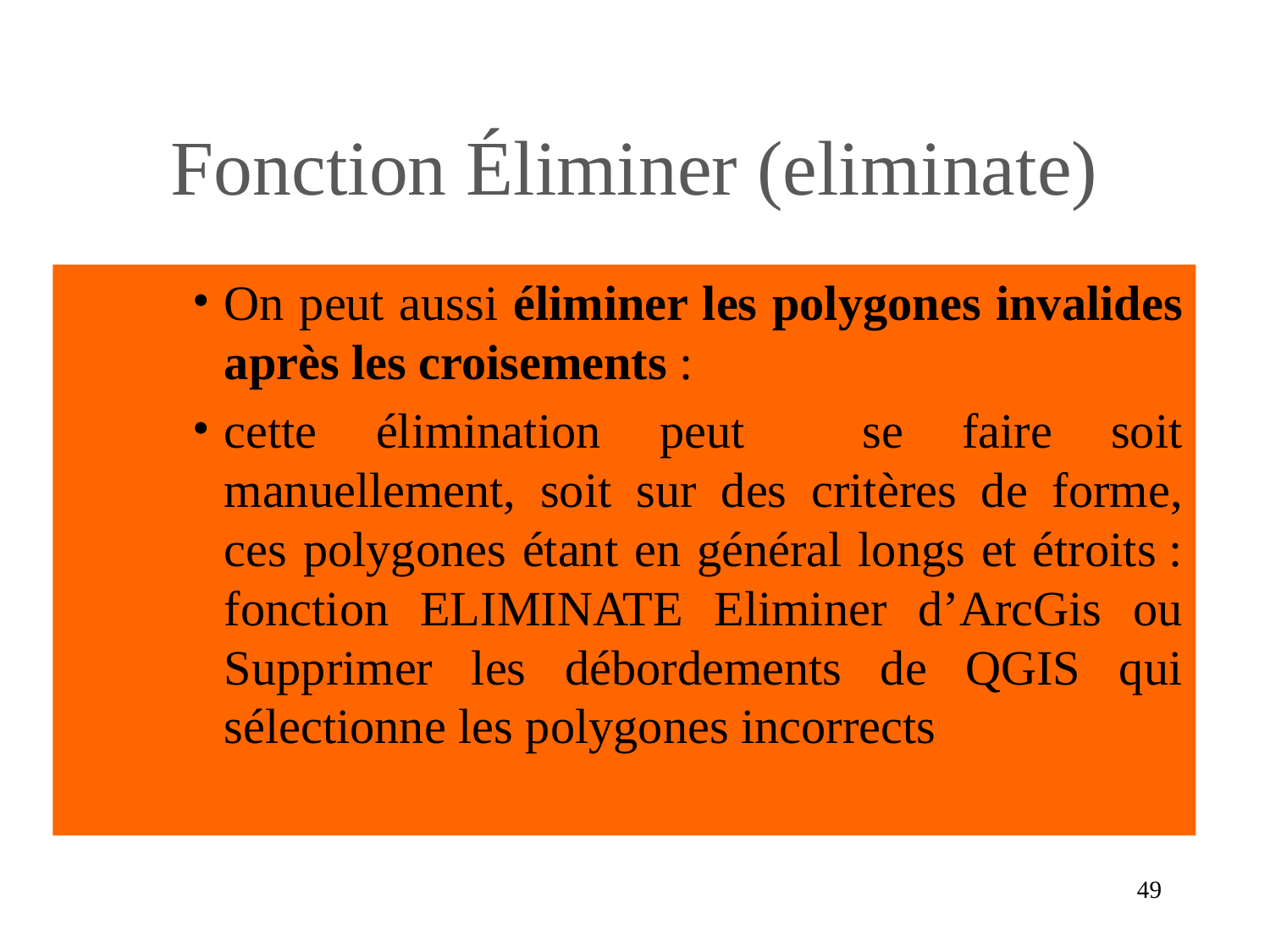

# Fonction Éliminer (eliminate)
On peut aussi éliminer les polygones invalides après les croisements :
cette élimination peut  se faire soit manuellement, soit sur des critères de forme, ces polygones étant en général longs et étroits : fonction ELIMINATE Eliminer d’ArcGis ou Supprimer les débordements de QGIS qui sélectionne les polygones incorrects

49